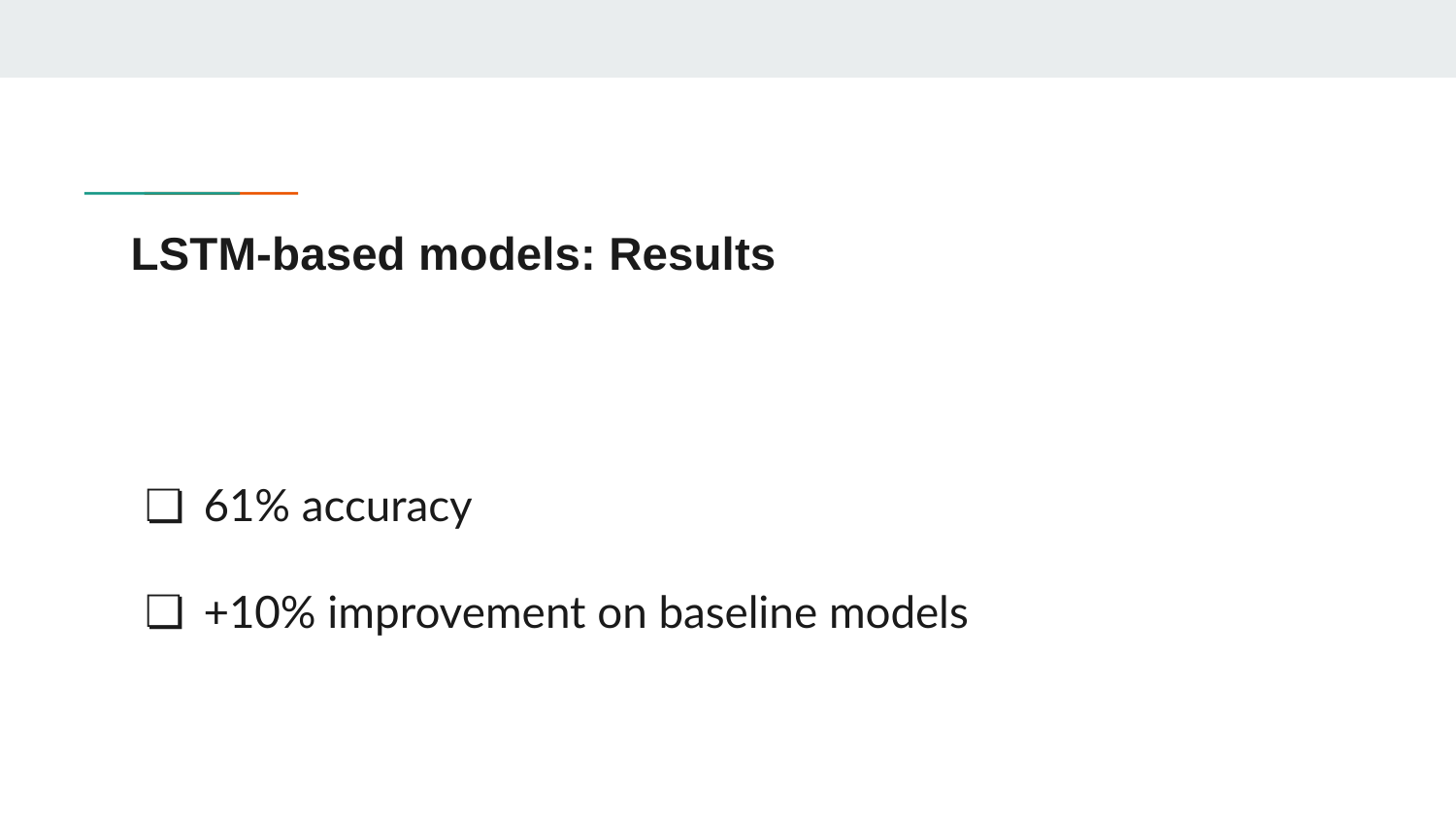

# LSTM-based models: Results
61% accuracy
+10% improvement on baseline models